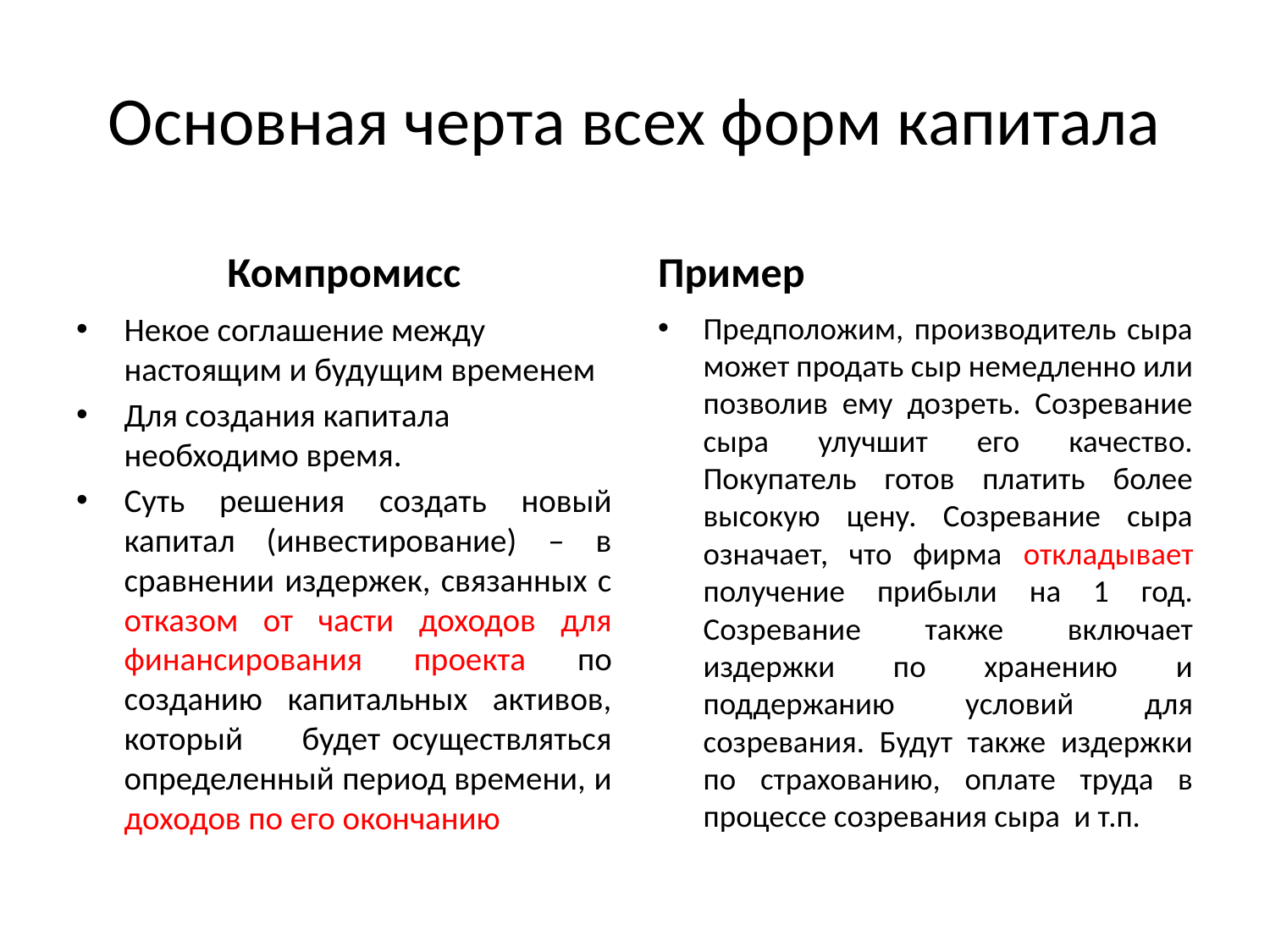

# Основная черта всех форм капитала
Компромисс
Пример
Некое соглашение между настоящим и будущим временем
Для создания капитала необходимо время.
Суть решения создать новый капитал (инвестирование) – в сравнении издержек, связанных с отказом от части доходов для финансирования проекта по созданию капитальных активов, который     будет осуществляться определенный период времени, и доходов по его окончанию
Предположим, производитель сыра может продать сыр немедленно или позволив ему дозреть. Созревание сыра улучшит его качество. Покупатель готов платить более высокую цену. Созревание сыра означает, что фирма откладывает получение прибыли на 1 год. Созревание также включает издержки по хранению и поддержанию условий для созревания. Будут также издержки по страхованию, оплате труда в процессе созревания сыра  и т.п.